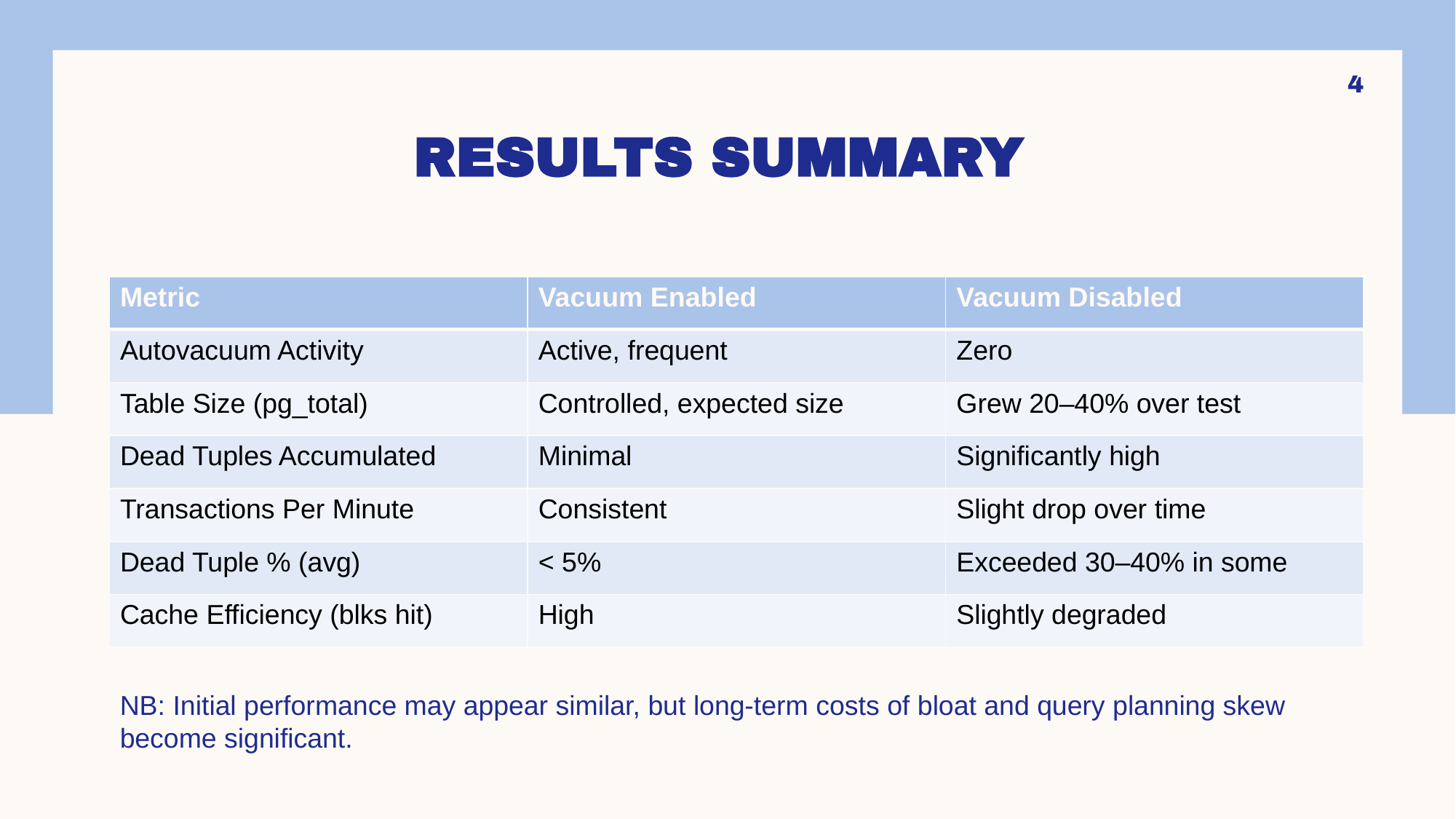

4
# Results Summary
| Metric | Vacuum Enabled | Vacuum Disabled |
| --- | --- | --- |
| Autovacuum Activity | Active, frequent | Zero |
| Table Size (pg\_total) | Controlled, expected size | Grew 20–40% over test |
| Dead Tuples Accumulated | Minimal | Significantly high |
| Transactions Per Minute | Consistent | Slight drop over time |
| Dead Tuple % (avg) | < 5% | Exceeded 30–40% in some |
| Cache Efficiency (blks hit) | High | Slightly degraded |
NB: Initial performance may appear similar, but long-term costs of bloat and query planning skew become significant.